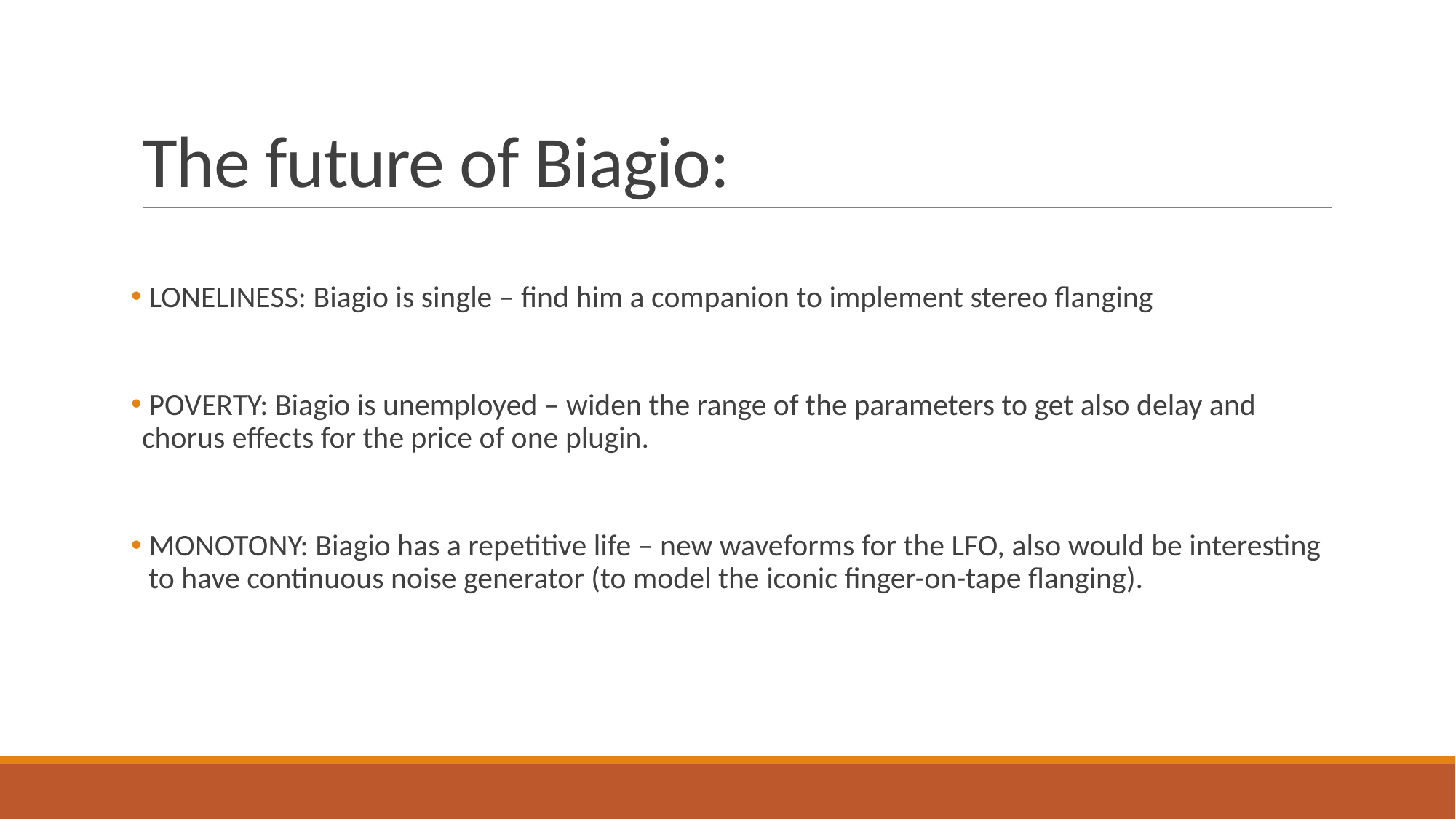

# The future of Biagio:
 LONELINESS: Biagio is single – find him a companion to implement stereo flanging

 POVERTY: Biagio is unemployed – widen the range of the parameters to get also delay and chorus effects for the price of one plugin.

 MONOTONY: Biagio has a repetitive life – new waveforms for the LFO, also would be interesting
 to have continuous noise generator (to model the iconic finger-on-tape flanging).